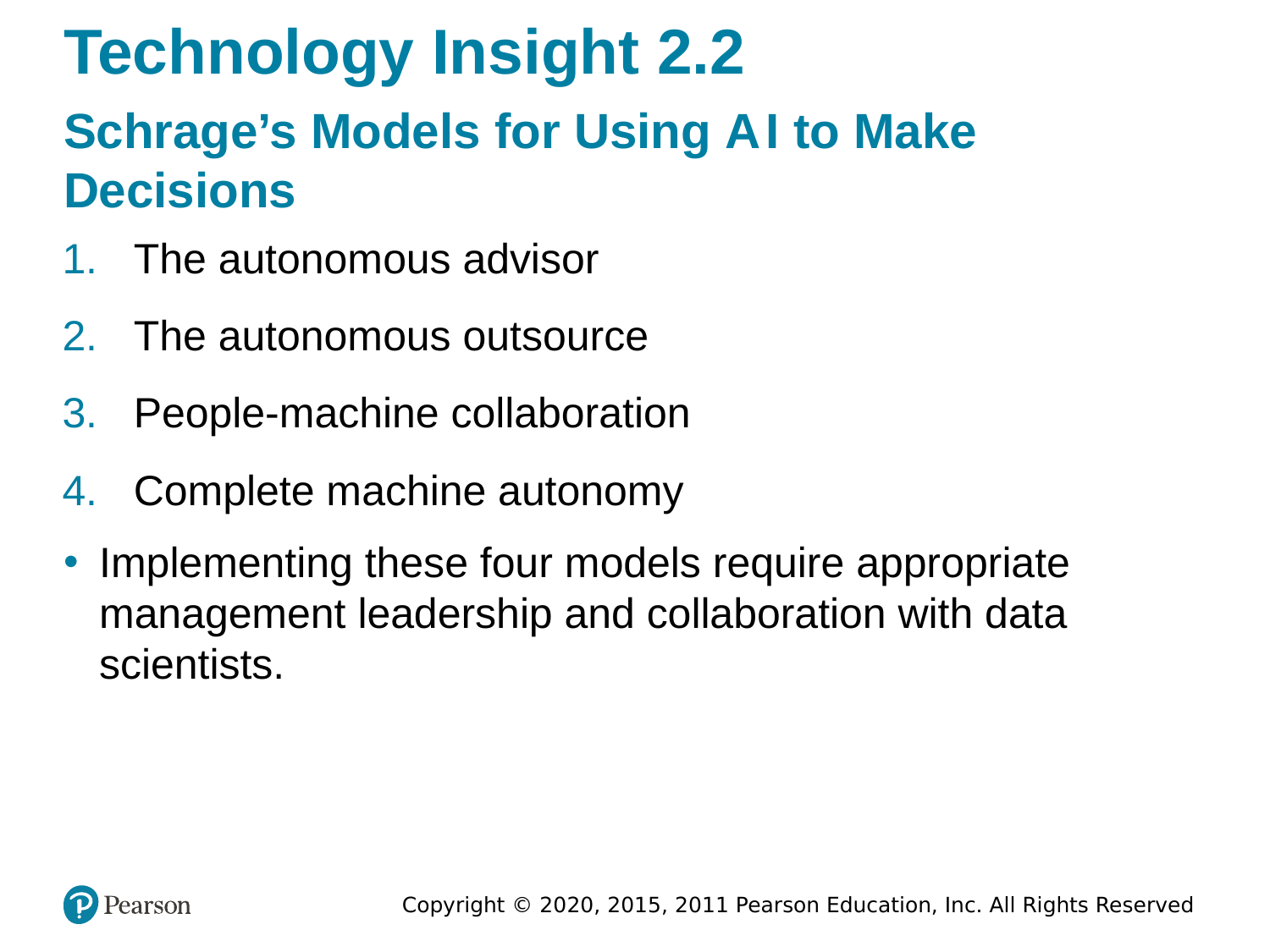

# Technology Insight 2.2
Schrage’s Models for Using A I to Make Decisions
The autonomous advisor
The autonomous outsource
People-machine collaboration
Complete machine autonomy
Implementing these four models require appropriate management leadership and collaboration with data scientists.